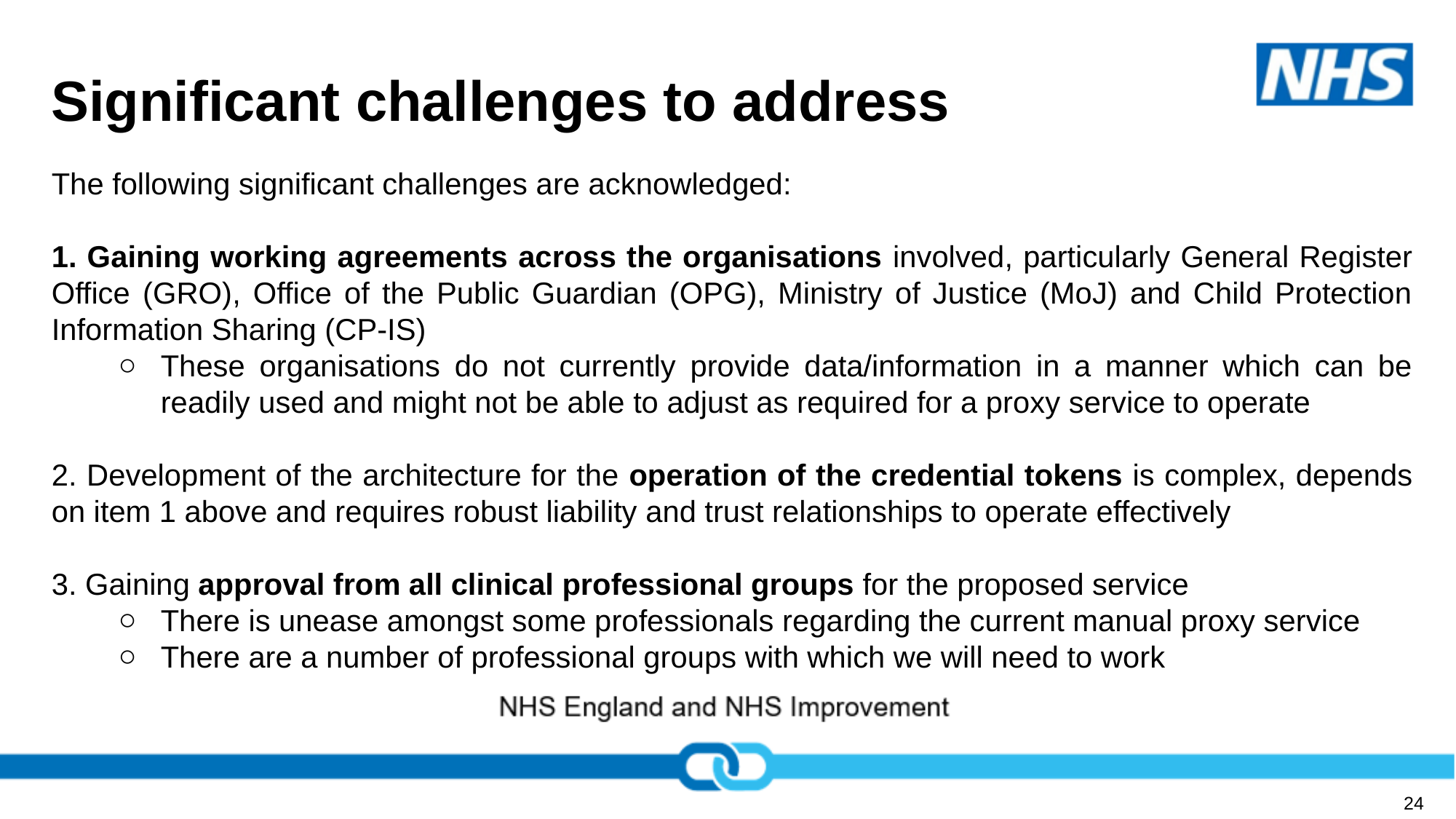

# Significant challenges to address
The following significant challenges are acknowledged:

1. Gaining working agreements across the organisations involved, particularly General Register Office (GRO), Office of the Public Guardian (OPG), Ministry of Justice (MoJ) and Child Protection Information Sharing (CP-IS)
These organisations do not currently provide data/information in a manner which can be readily used and might not be able to adjust as required for a proxy service to operate

2. Development of the architecture for the operation of the credential tokens is complex, depends on item 1 above and requires robust liability and trust relationships to operate effectively

3. Gaining approval from all clinical professional groups for the proposed service
There is unease amongst some professionals regarding the current manual proxy service
There are a number of professional groups with which we will need to work